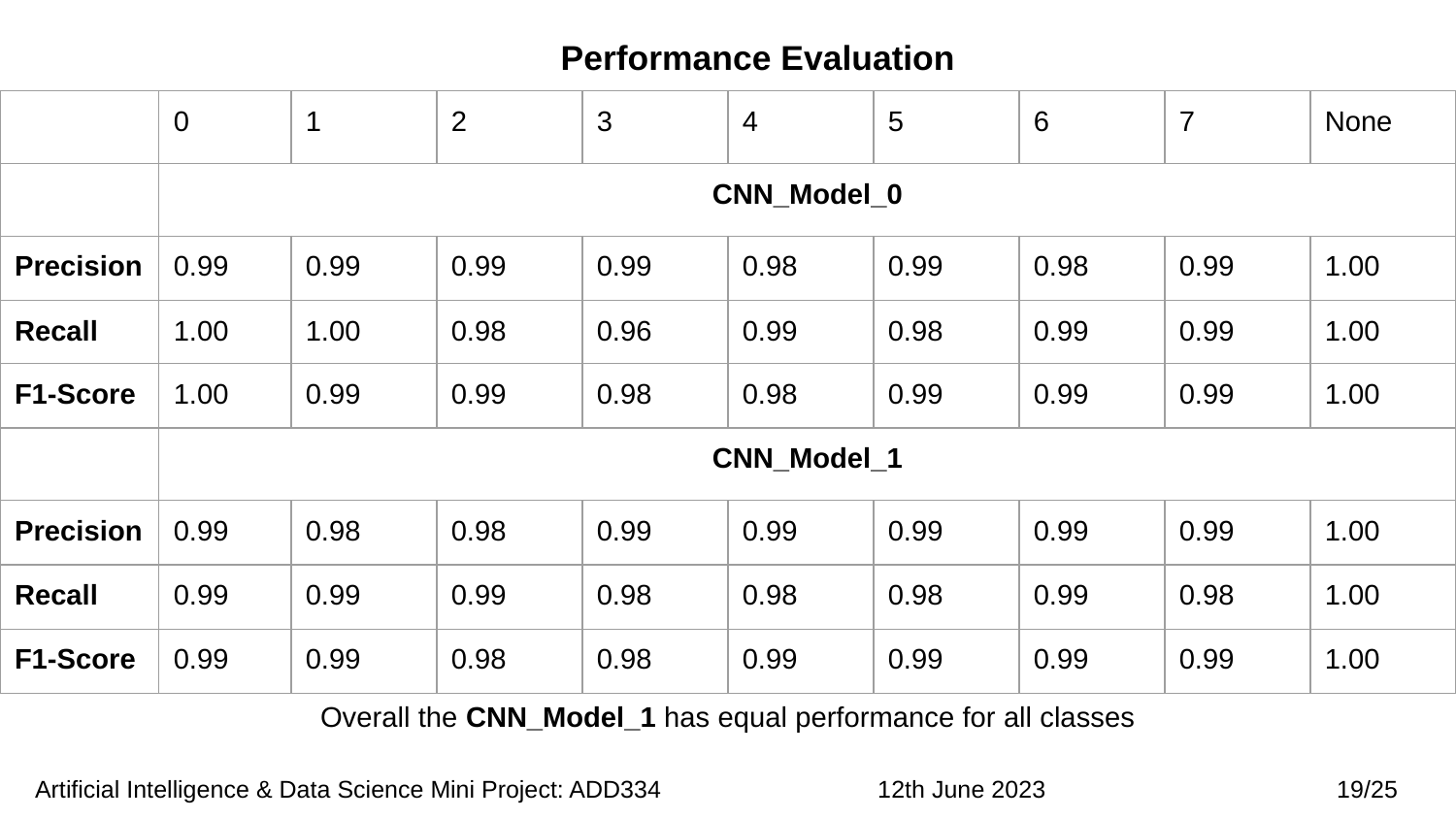

Performance Evaluation
|  | 0 | 1 | 2 | 3 | 4 | 5 | 6 | 7 | None |
| --- | --- | --- | --- | --- | --- | --- | --- | --- | --- |
|  | CNN\_Model\_0 |  |  |  |  |  |  |  |  |
| Precision | 0.99 | 0.99 | 0.99 | 0.99 | 0.98 | 0.99 | 0.98 | 0.99 | 1.00 |
| Recall | 1.00 | 1.00 | 0.98 | 0.96 | 0.99 | 0.98 | 0.99 | 0.99 | 1.00 |
| F1-Score | 1.00 | 0.99 | 0.99 | 0.98 | 0.98 | 0.99 | 0.99 | 0.99 | 1.00 |
|  | CNN\_Model\_1 |  |  |  |  |  |  |  |  |
| Precision | 0.99 | 0.98 | 0.98 | 0.99 | 0.99 | 0.99 | 0.99 | 0.99 | 1.00 |
| Recall | 0.99 | 0.99 | 0.99 | 0.98 | 0.98 | 0.98 | 0.99 | 0.98 | 1.00 |
| F1-Score | 0.99 | 0.99 | 0.98 | 0.98 | 0.99 | 0.99 | 0.99 | 0.99 | 1.00 |
Overall the CNN_Model_1 has equal performance for all classes
   Artificial Intelligence & Data Science Mini Project: ADD334                                12th June 2023                                           19/25